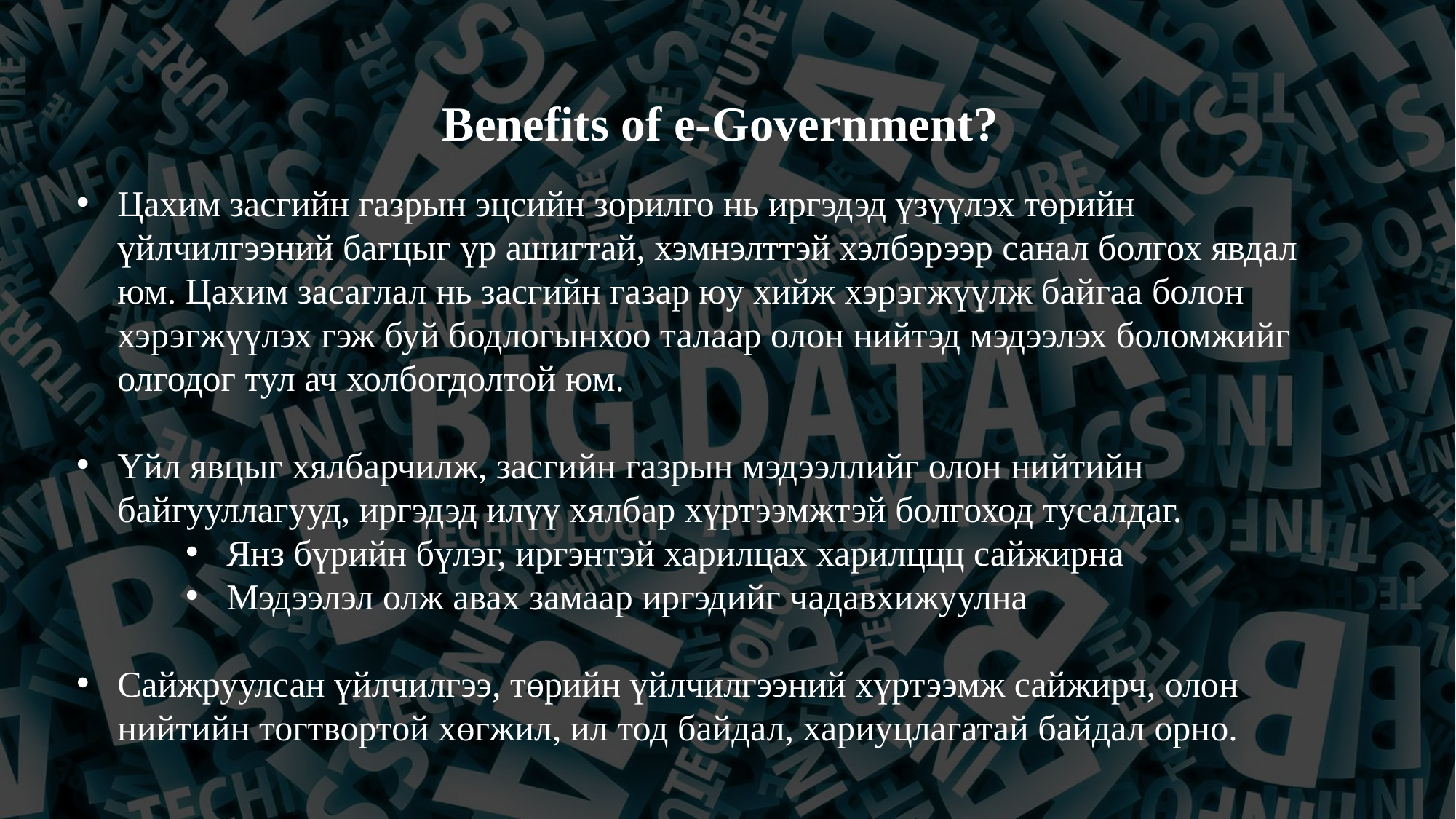

Benefits of e-Government?
Цахим засгийн газрын эцсийн зорилго нь иргэдэд үзүүлэх төрийн үйлчилгээний багцыг үр ашигтай, хэмнэлттэй хэлбэрээр санал болгох явдал юм. Цахим засаглал нь засгийн газар юу хийж хэрэгжүүлж байгаа болон хэрэгжүүлэх гэж буй бодлогынхоо талаар олон нийтэд мэдээлэх боломжийг олгодог тул ач холбогдолтой юм.

Үйл явцыг хялбарчилж, засгийн газрын мэдээллийг олон нийтийн байгууллагууд, иргэдэд илүү хялбар хүртээмжтэй болгоход тусалдаг.
Янз бүрийн бүлэг, иргэнтэй харилцах харилццц сайжирна
Мэдээлэл олж авах замаар иргэдийг чадавхижуулна

Сайжруулсан үйлчилгээ, төрийн үйлчилгээний хүртээмж сайжирч, олон нийтийн тогтвортой хөгжил, ил тод байдал, хариуцлагатай байдал орно.